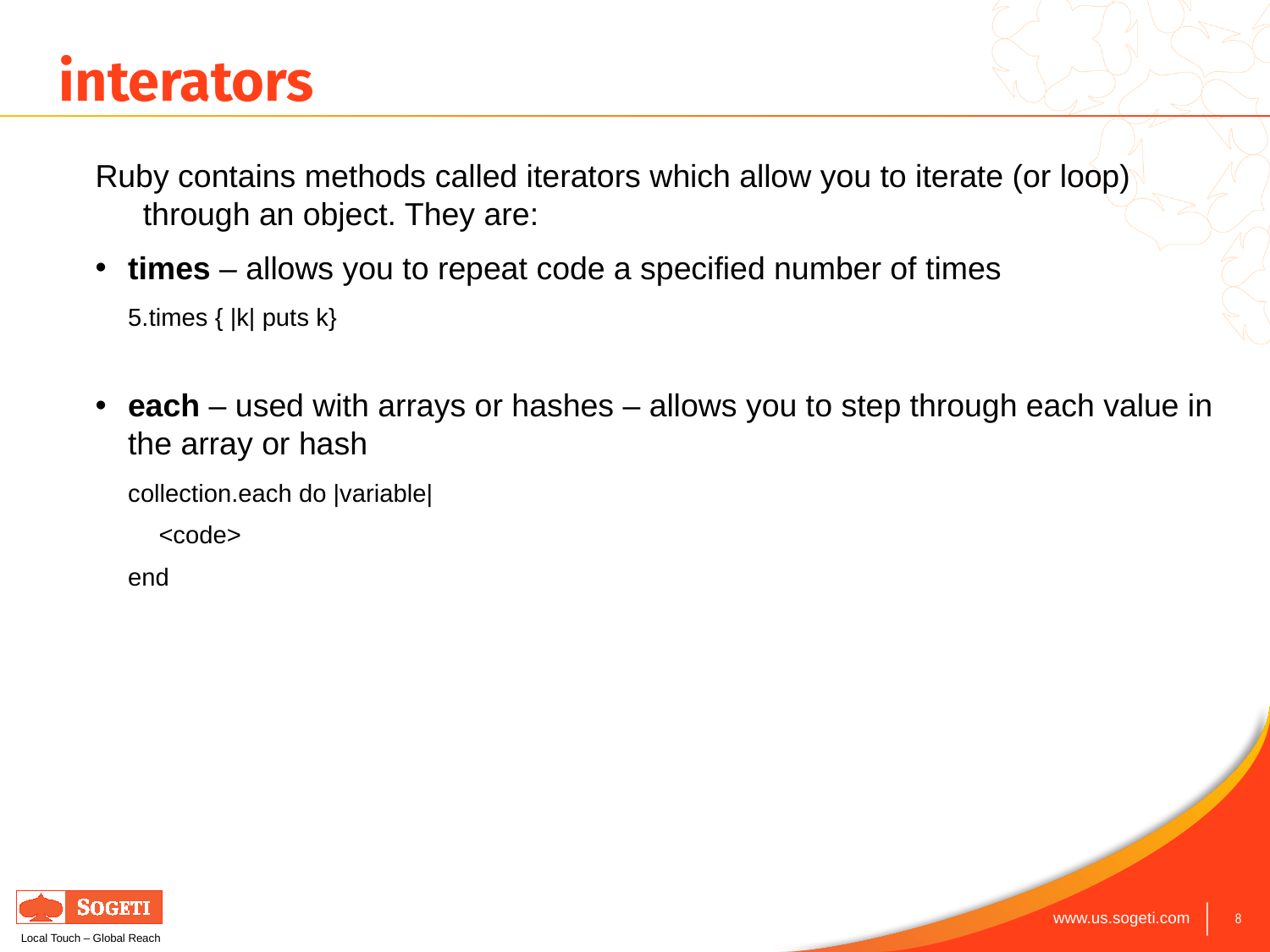

interators
Ruby contains methods called iterators which allow you to iterate (or loop) through an object. They are:
times – allows you to repeat code a specified number of times
5.times { |k| puts k}

each – used with arrays or hashes – allows you to step through each value in the array or hash
collection.each do |variable|
	<code>
end